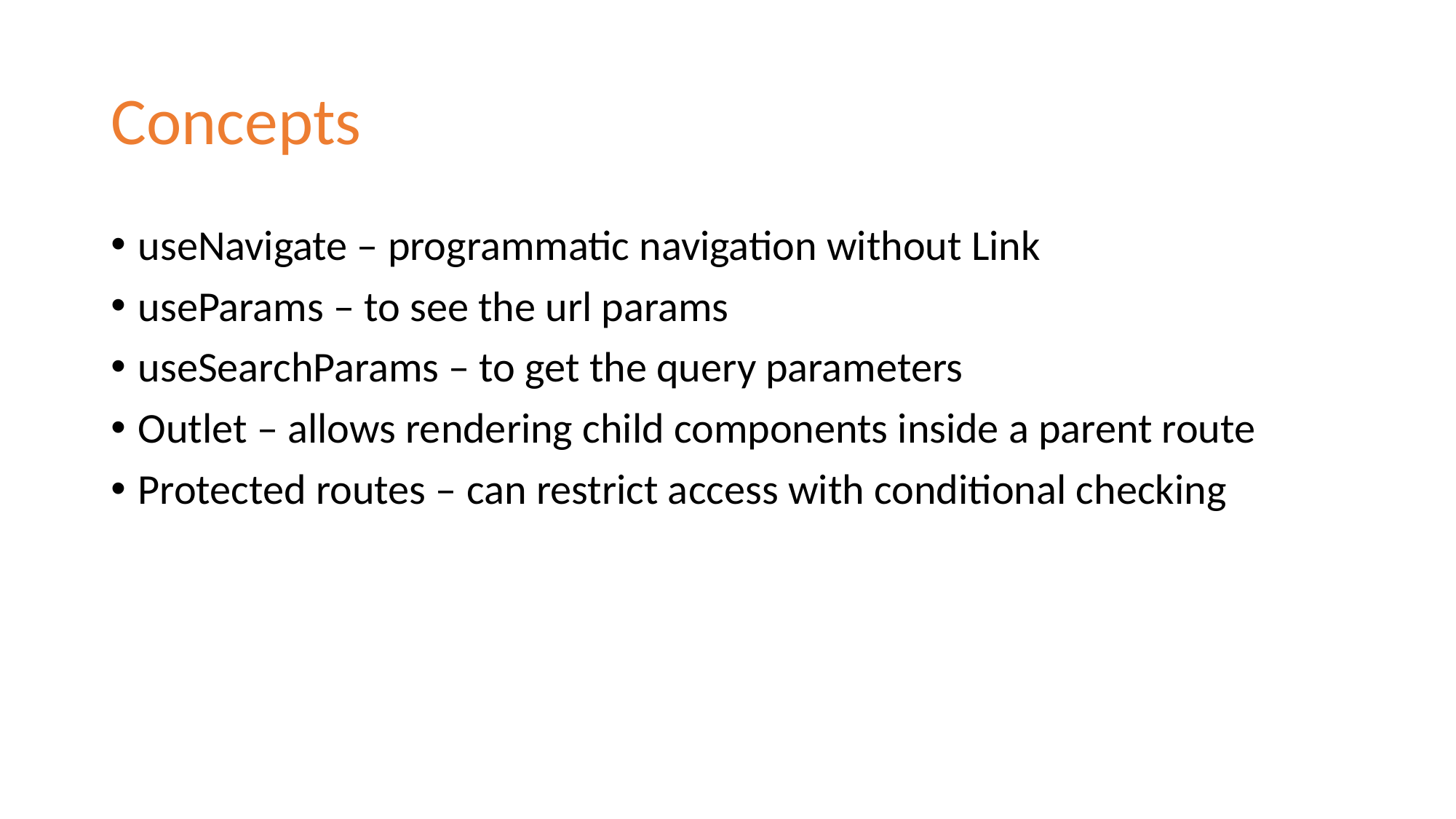

# Concepts
useNavigate – programmatic navigation without Link
useParams – to see the url params
useSearchParams – to get the query parameters
Outlet – allows rendering child components inside a parent route
Protected routes – can restrict access with conditional checking